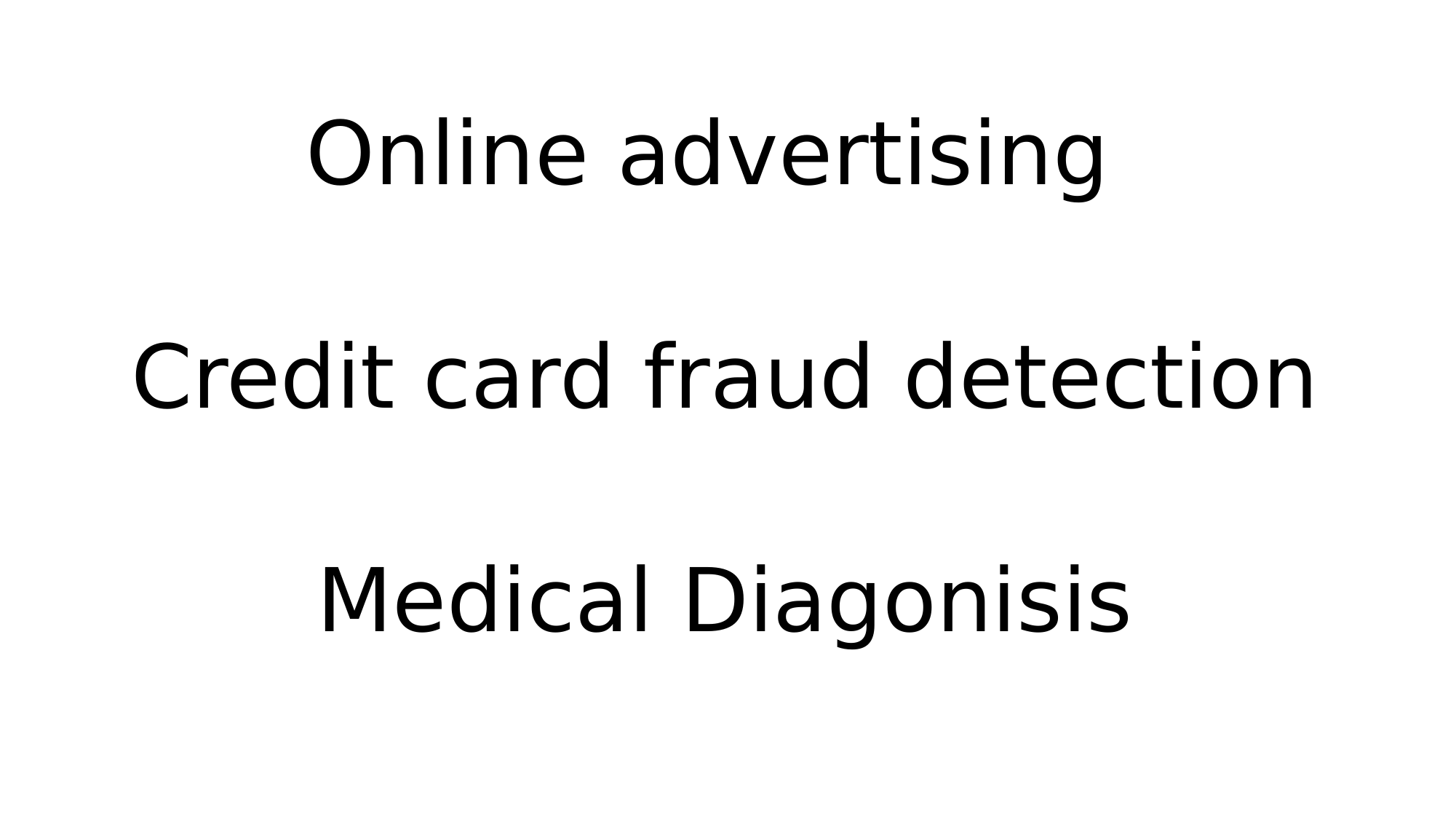

Online advertising
# Credit card fraud detection
Medical Diagonisis